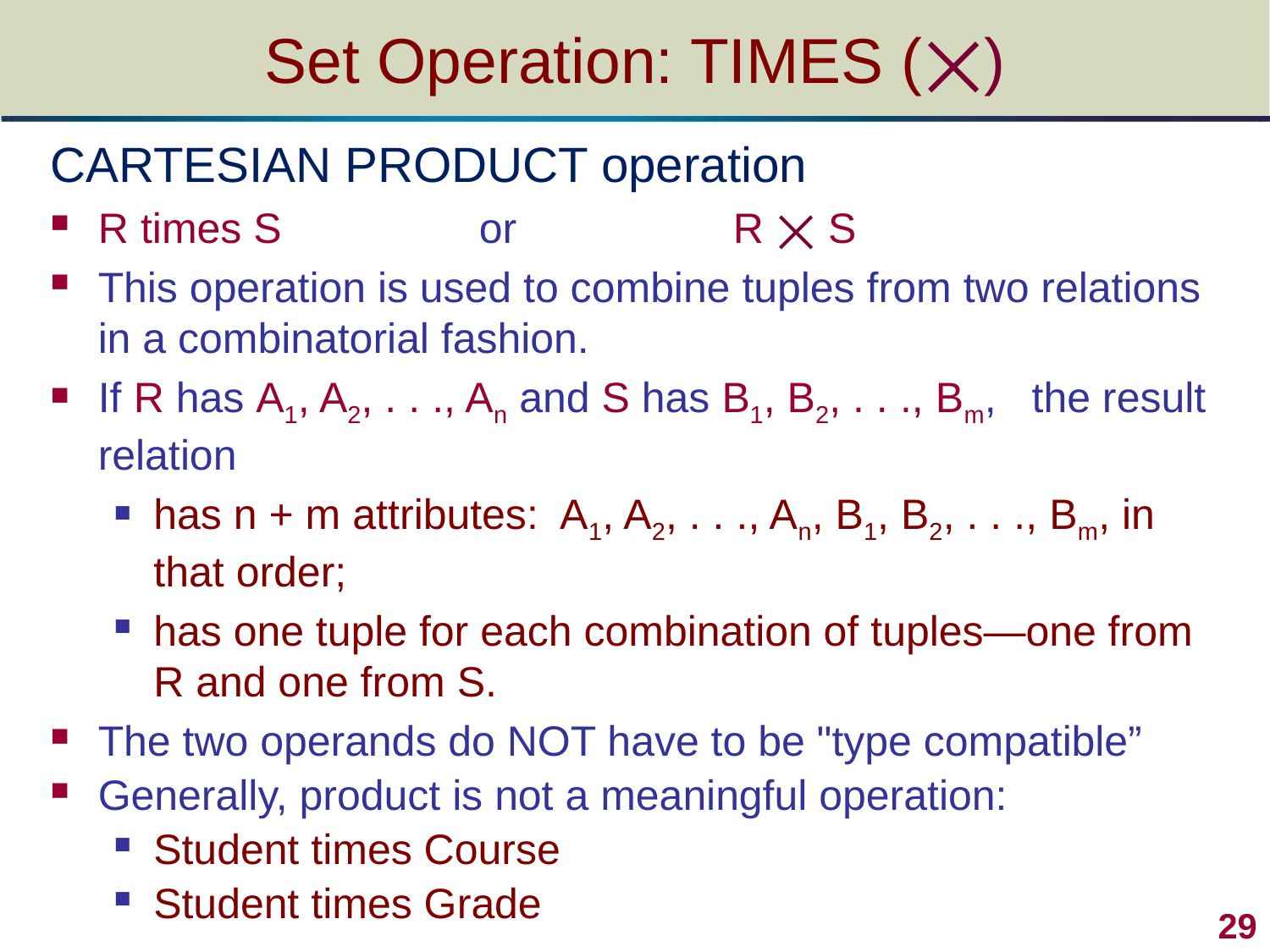

# Set Operation: TIMES (⨉)
CARTESIAN PRODUCT operation
R times S 		or 		R ⨉ S
This operation is used to combine tuples from two relations in a combinatorial fashion.
If R has A1, A2, . . ., An and S has B1, B2, . . ., Bm,   the result relation
has n + m attributes:  A1, A2, . . ., An, B1, B2, . . ., Bm, in that order;
has one tuple for each combination of tuples—one from R and one from S.
The two operands do NOT have to be "type compatible”
Generally, product is not a meaningful operation:
Student times Course
Student times Grade

29